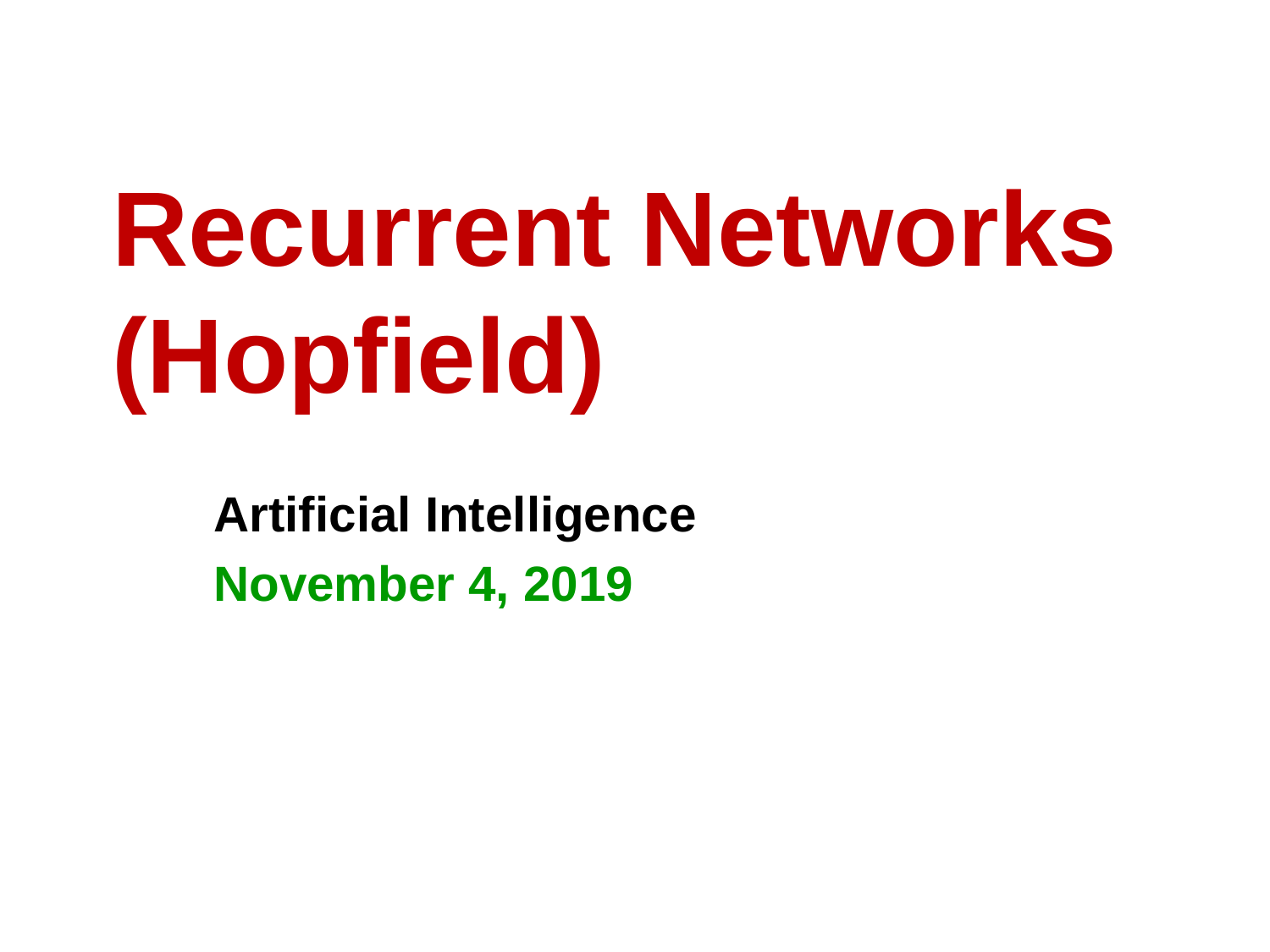

# Recurrent Networks (Hopfield)
Artificial Intelligence
November 4, 2019